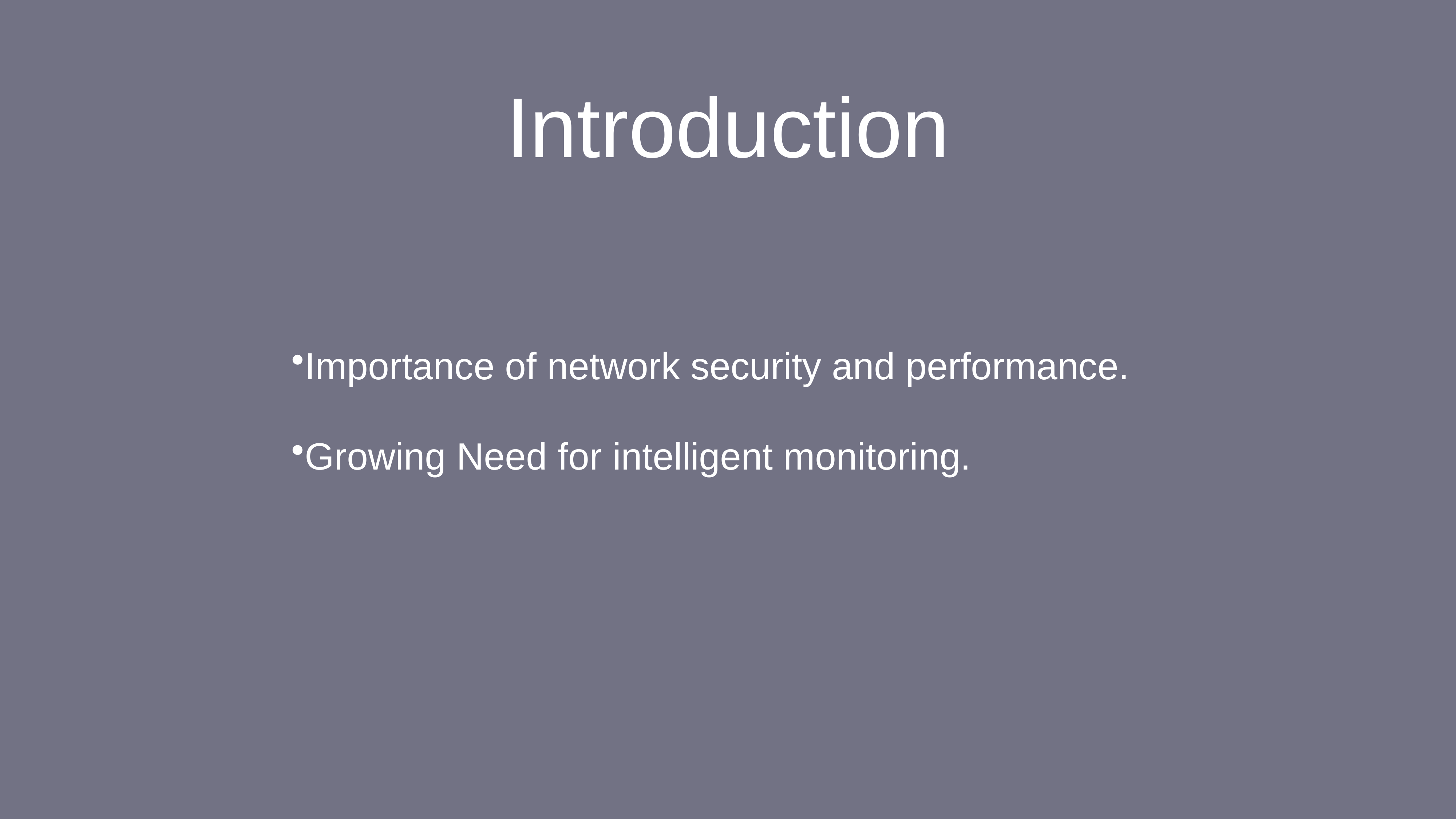

# Introduction
Importance of network security and performance.
Growing Need for intelligent monitoring.